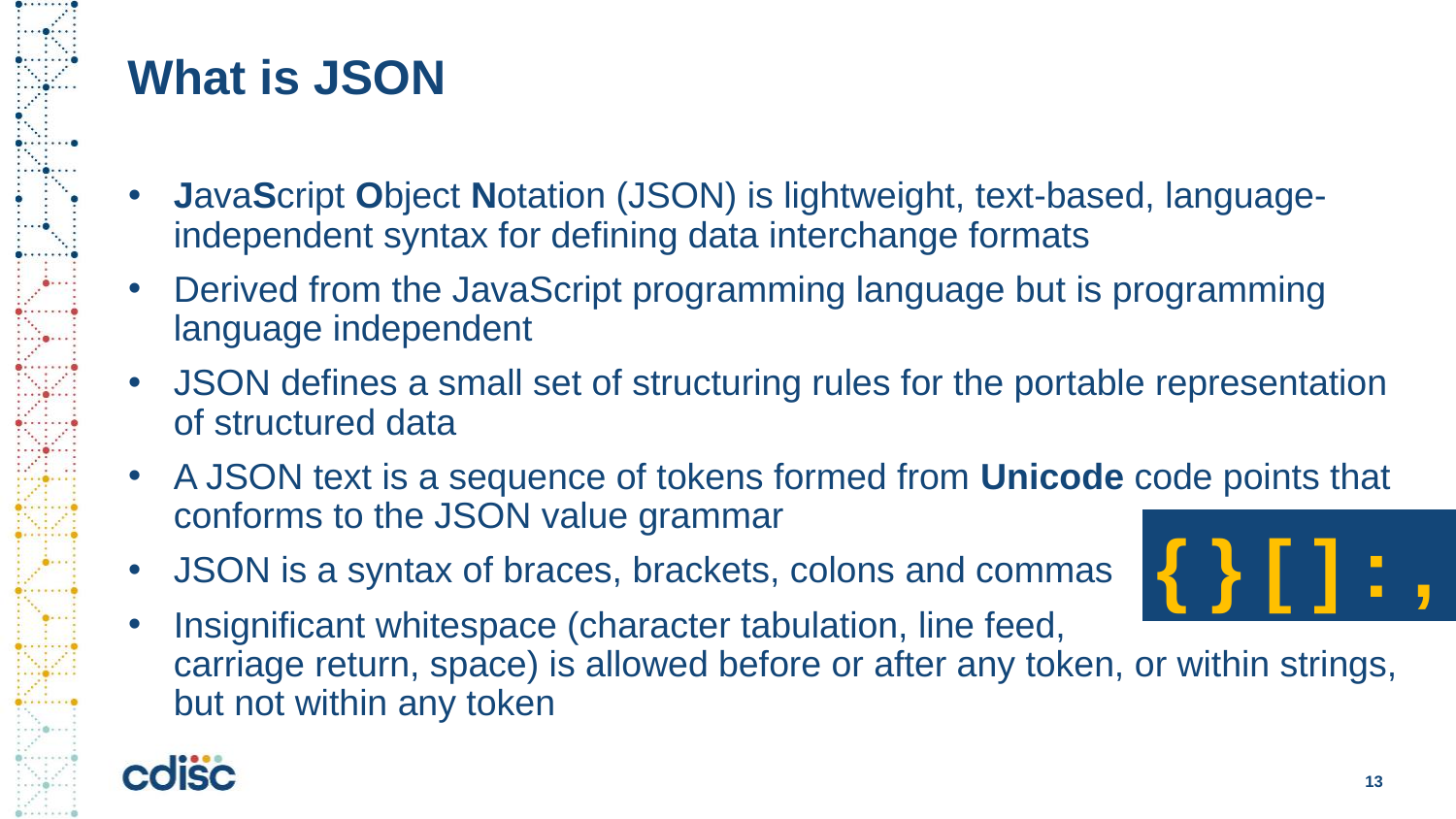

# What is JSON
JavaScript Object Notation (JSON) is lightweight, text-based, language-independent syntax for defining data interchange formats
Derived from the JavaScript programming language but is programming language independent
JSON defines a small set of structuring rules for the portable representation of structured data
A JSON text is a sequence of tokens formed from Unicode code points that conforms to the JSON value grammar
JSON is a syntax of braces, brackets, colons and commas
Insignificant whitespace (character tabulation, line feed,
carriage return, space) is allowed before or after any token, or within strings, but not within any token

{ } [ ] : ,

13